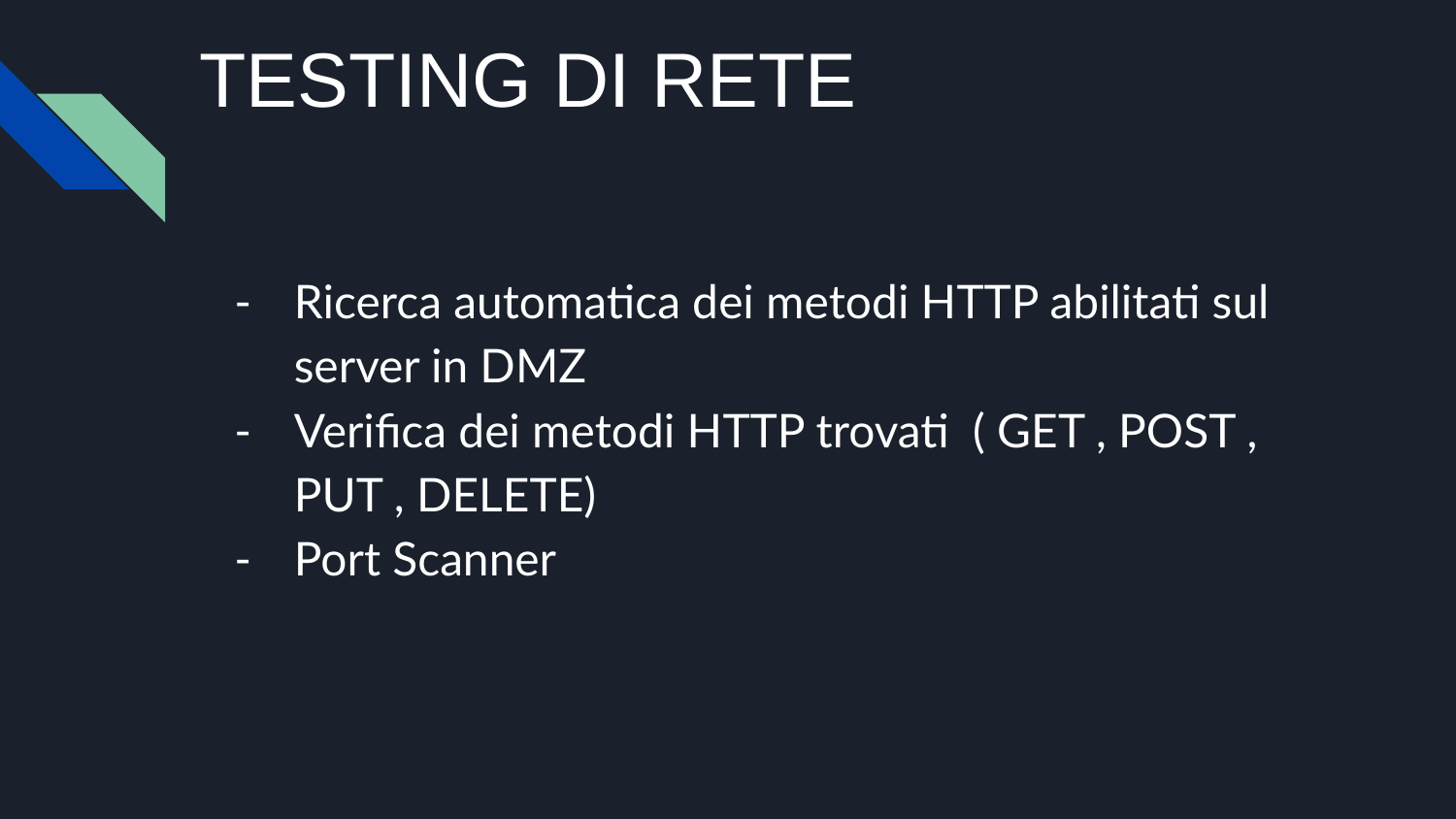

# TESTING DI RETE
Ricerca automatica dei metodi HTTP abilitati sul server in DMZ
Verifica dei metodi HTTP trovati  ( GET , POST , PUT , DELETE)
Port Scanner